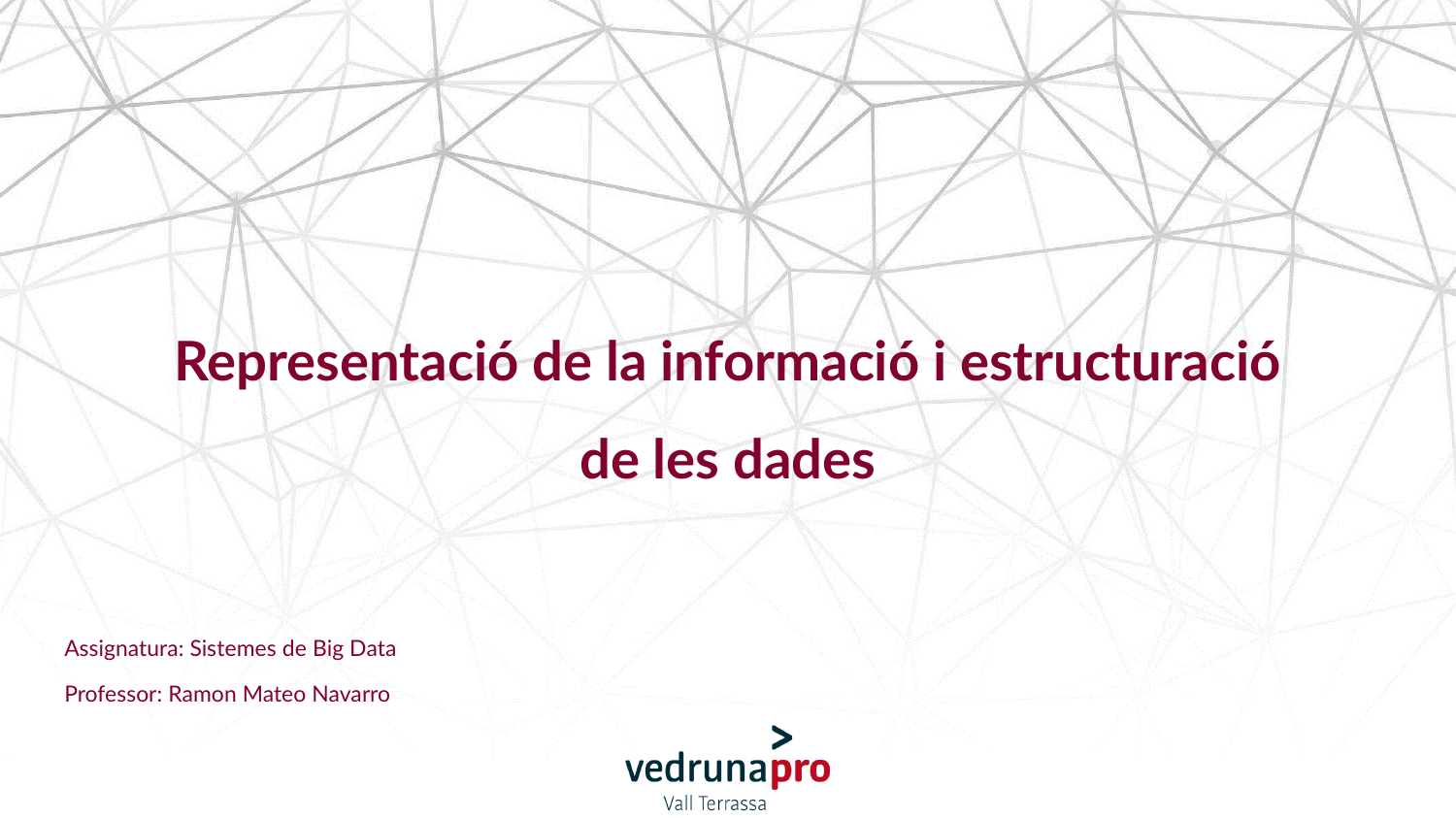

# Representació de la informació i estructuració de les dades